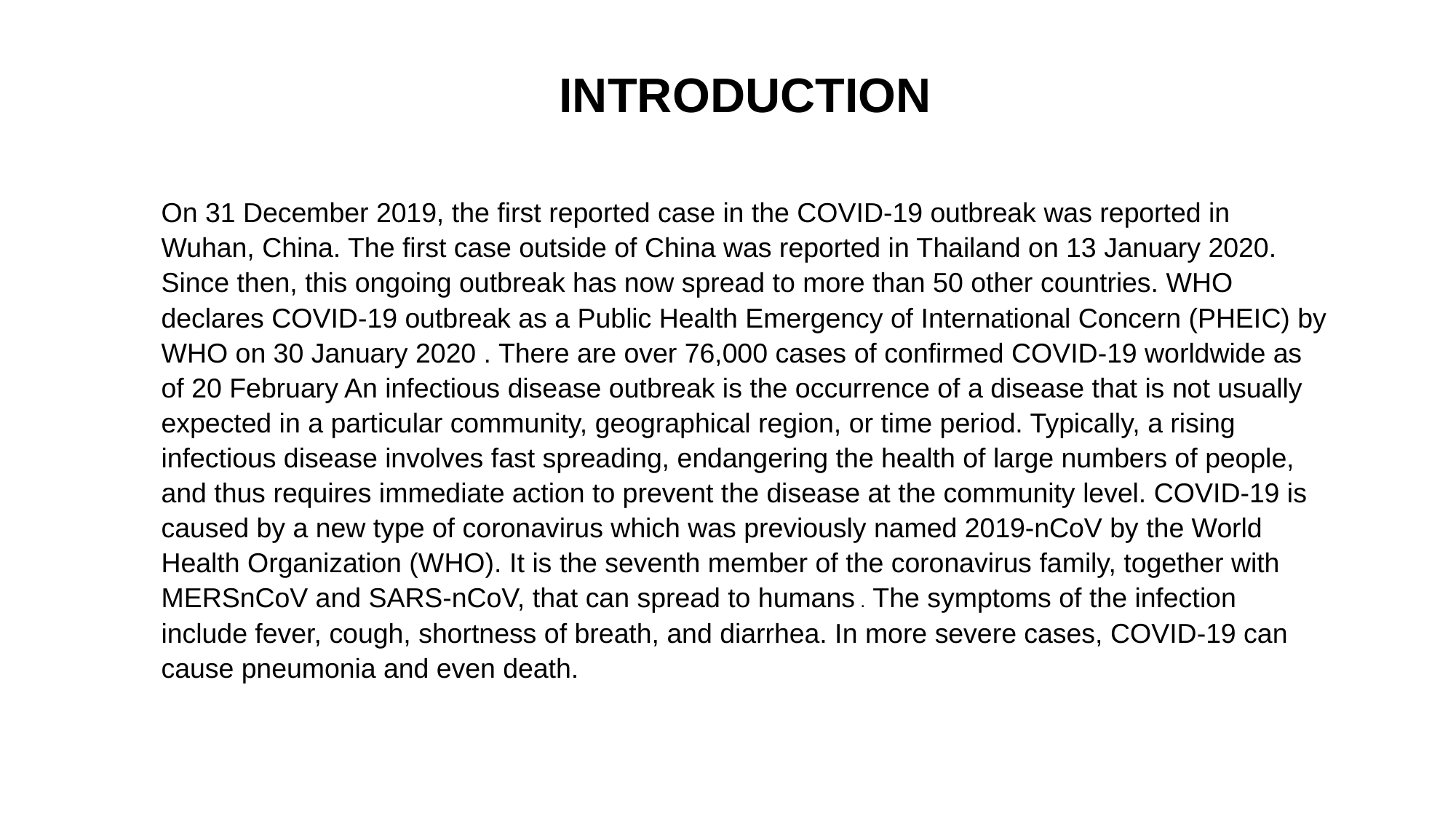

INTRODUCTION

On 31 December 2019, the first reported case in the COVID-19 outbreak was reported in Wuhan, China. The first case outside of China was reported in Thailand on 13 January 2020. Since then, this ongoing outbreak has now spread to more than 50 other countries. WHO declares COVID-19 outbreak as a Public Health Emergency of International Concern (PHEIC) by WHO on 30 January 2020 . There are over 76,000 cases of confirmed COVID-19 worldwide as of 20 February An infectious disease outbreak is the occurrence of a disease that is not usually expected in a particular community, geographical region, or time period. Typically, a rising infectious disease involves fast spreading, endangering the health of large numbers of people, and thus requires immediate action to prevent the disease at the community level. COVID-19 is caused by a new type of coronavirus which was previously named 2019-nCoV by the World Health Organization (WHO). It is the seventh member of the coronavirus family, together with MERSnCoV and SARS-nCoV, that can spread to humans . The symptoms of the infection include fever, cough, shortness of breath, and diarrhea. In more severe cases, COVID-19 can cause pneumonia and even death.